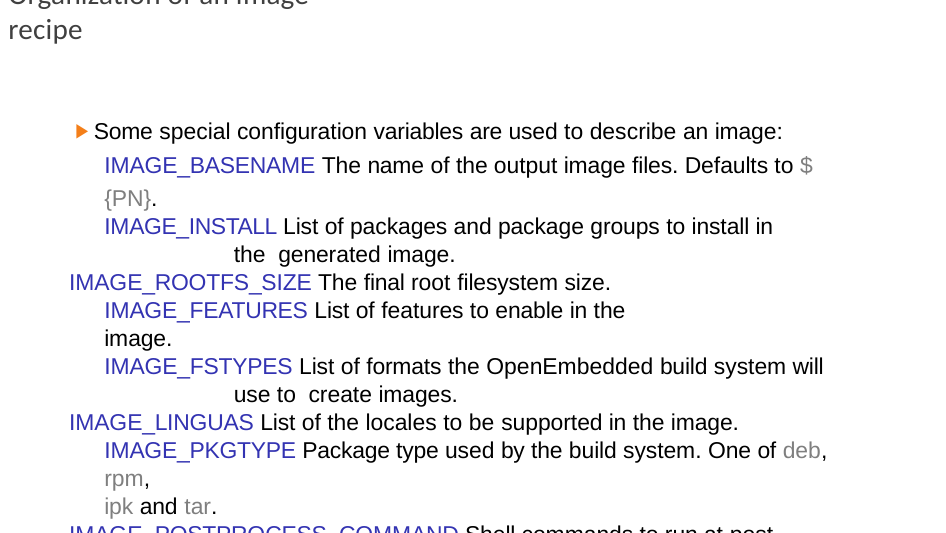

# Organization of an image recipe
▶ Some special configuration variables are used to describe an image:  IMAGE_BASENAME The name of the output image files. Defaults to ${PN}.
IMAGE_INSTALL List of packages and package groups to install in the  generated image.
IMAGE_ROOTFS_SIZE The final root filesystem size.  IMAGE_FEATURES List of features to enable in the image.
IMAGE_FSTYPES List of formats the OpenEmbedded build system will use to  create images.
IMAGE_LINGUAS List of the locales to be supported in the image.  IMAGE_PKGTYPE Package type used by the build system. One of deb, rpm,
ipk and tar.
IMAGE_POSTPROCESS_COMMAND Shell commands to run at post process.
187/300
Remake by Mao Huynh